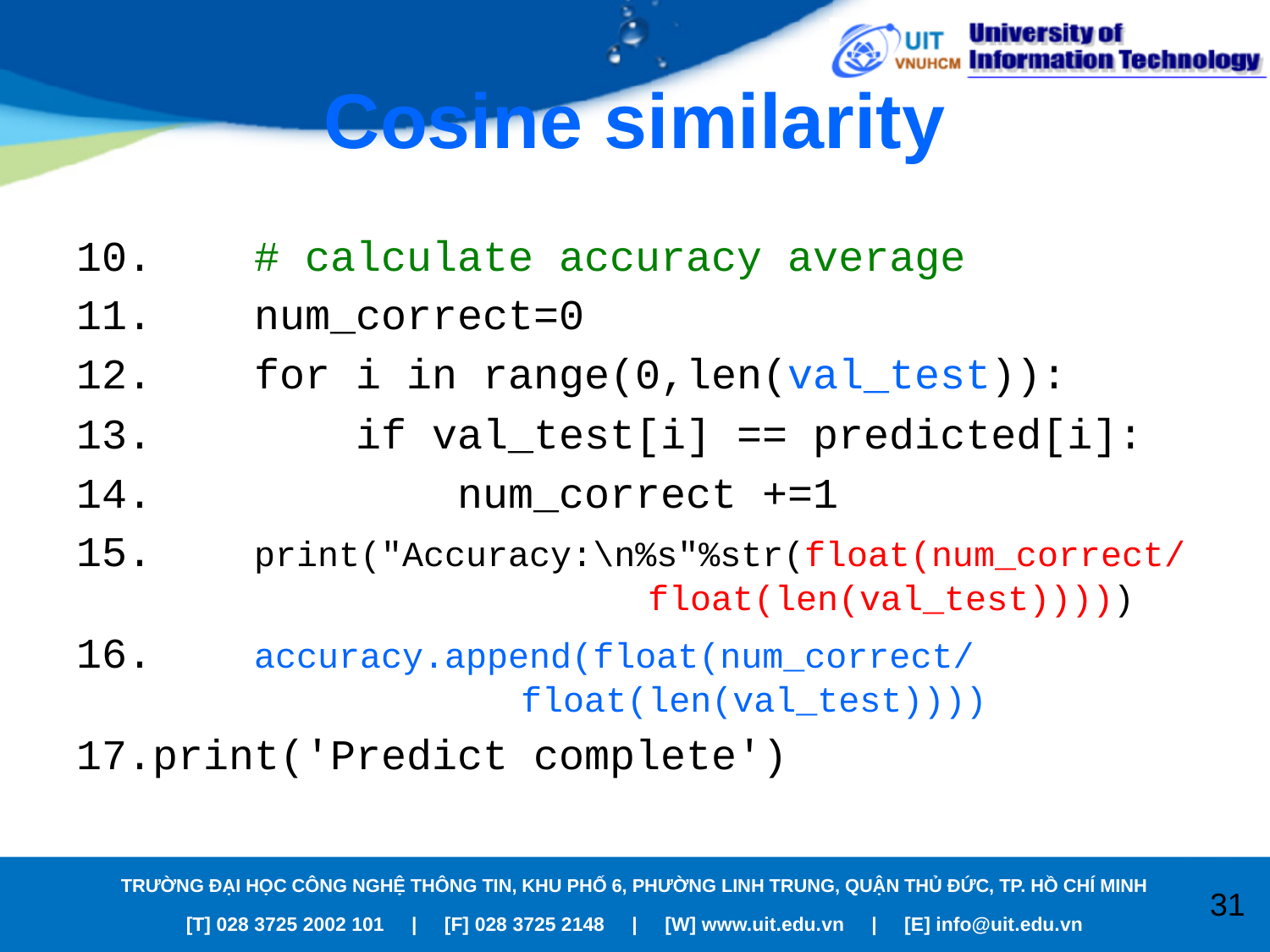

# Cosine similarity
    # calculate accuracy average
    num_correct=0
    for i in range(0,len(val_test)):
        if val_test[i] == predicted[i]:
            num_correct +=1
    print("Accuracy:\n%s"%str(float(num_correct/ 				float(len(val_test)))))
    accuracy.append(float(num_correct/ 			            float(len(val_test))))
print('Predict complete')